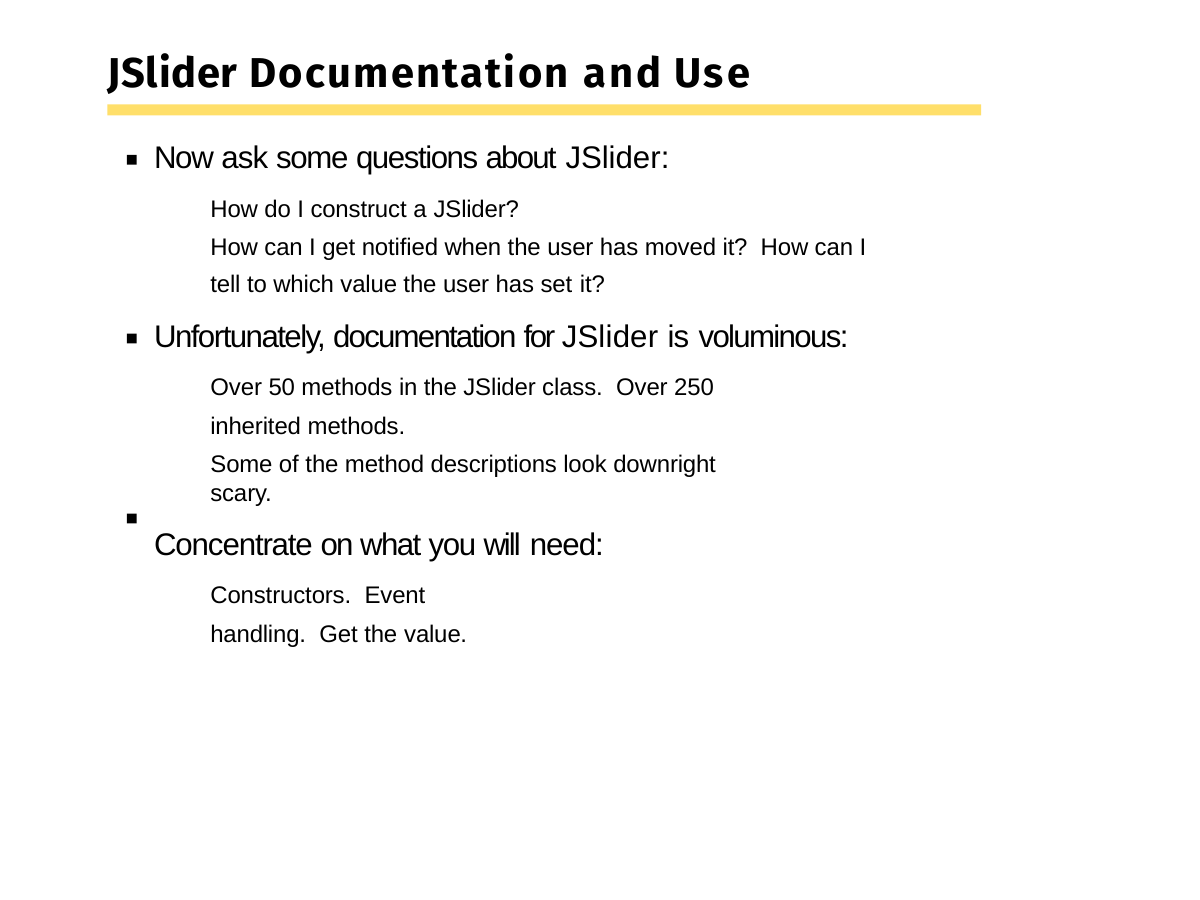

# JSlider Documentation and Use
Now ask some questions about JSlider:
How do I construct a JSlider?
How can I get notified when the user has moved it?  How can I tell to which value the user has set it?
Unfortunately, documentation for JSlider is voluminous:
Over 50 methods in the JSlider class.  Over 250 inherited methods.
Some of the method descriptions look downright scary.
Concentrate on what you will need:
Constructors.  Event handling.  Get the value.